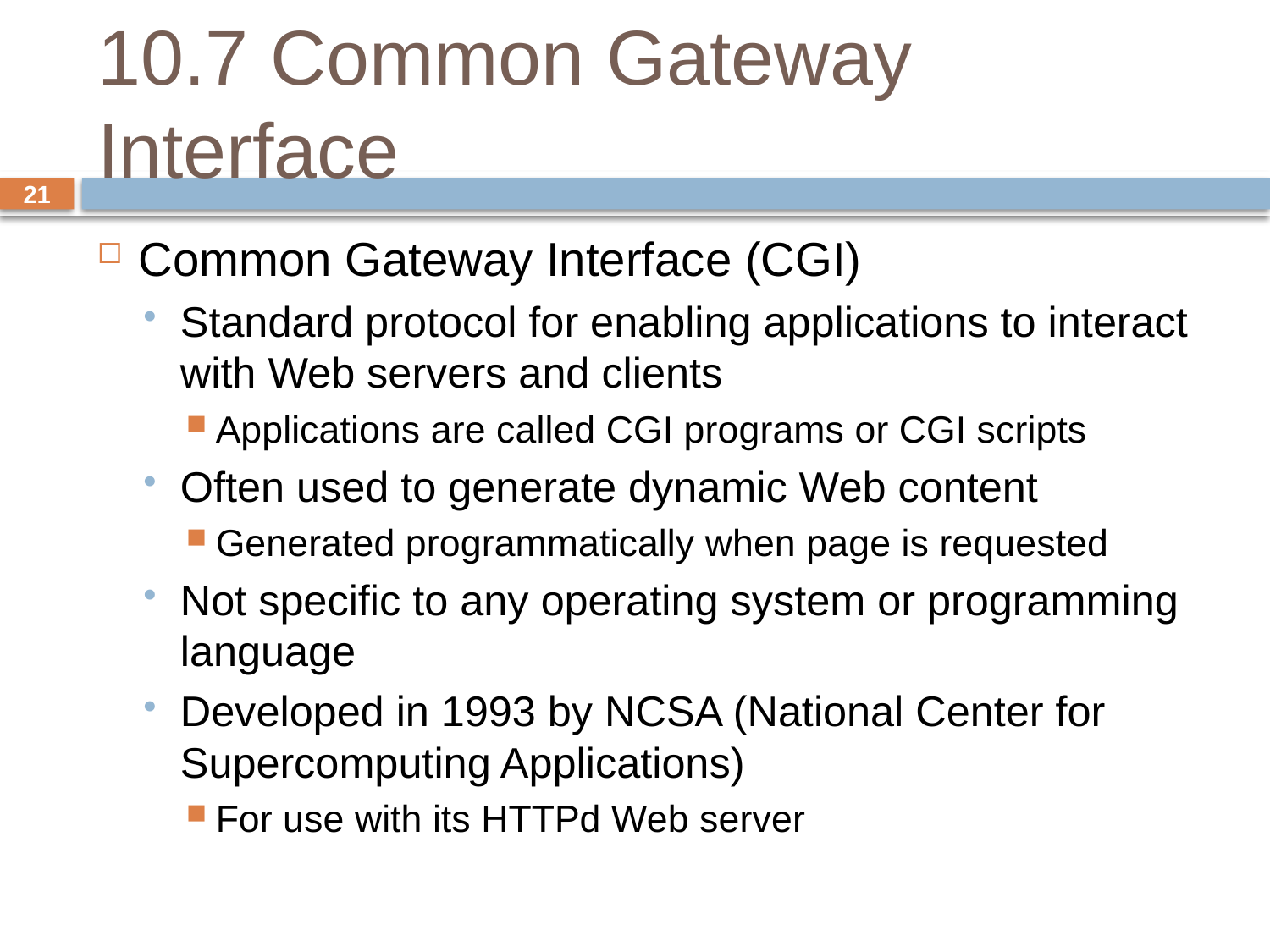

# 10.7 Common Gateway Interface
Common Gateway Interface (CGI)
Standard protocol for enabling applications to interact with Web servers and clients
Applications are called CGI programs or CGI scripts
Often used to generate dynamic Web content
Generated programmatically when page is requested
Not specific to any operating system or programming language
Developed in 1993 by NCSA (National Center for Supercomputing Applications)
For use with its HTTPd Web server
21